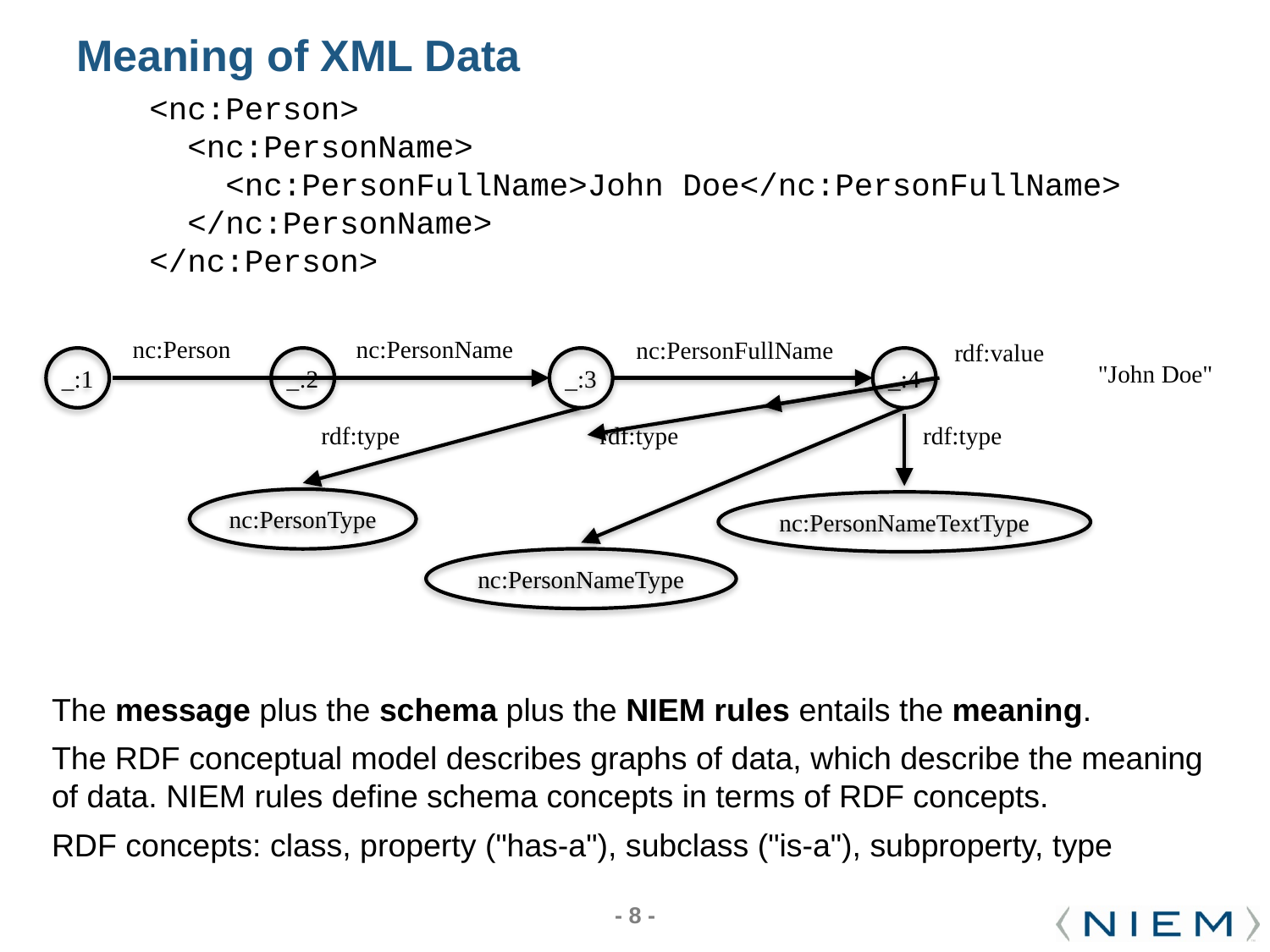

# Meaning of XML Data
<nc:Person>
  <nc:PersonName>
    <nc:PersonFullName>John Doe</nc:PersonFullName>
  </nc:PersonName>
</nc:Person>
nc:Person
nc:PersonName
nc:PersonFullName
rdf:value
_:1
_:2
_:3
_:4
"John Doe"
rdf:type
rdf:type
rdf:type
nc:PersonType
nc:PersonNameTextType
nc:PersonNameType
The message plus the schema plus the NIEM rules entails the meaning.
The RDF conceptual model describes graphs of data, which describe the meaning of data. NIEM rules define schema concepts in terms of RDF concepts.
RDF concepts: class, property ("has-a"), subclass ("is-a"), subproperty, type